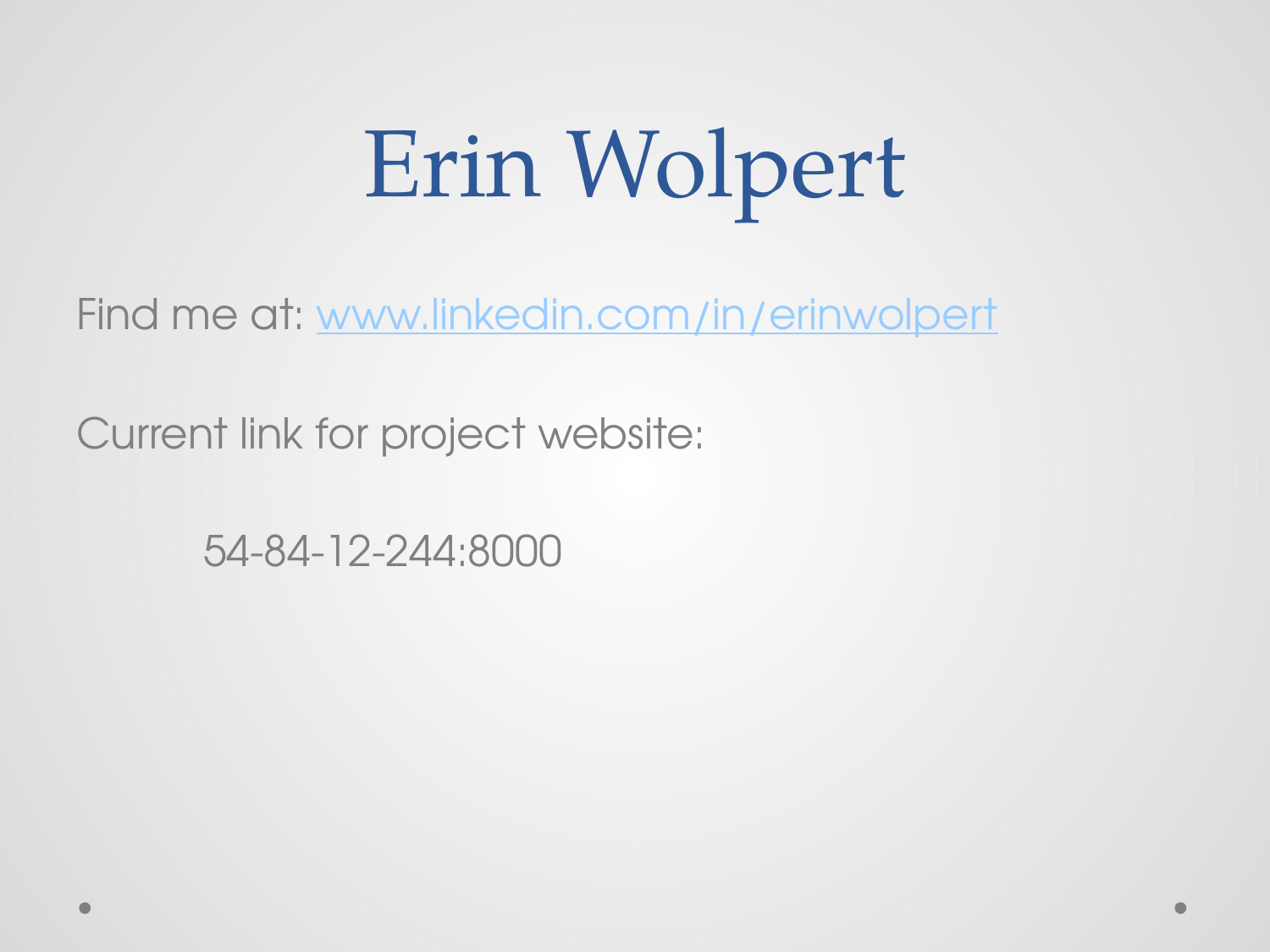

# Erin Wolpert

Find me at: www.linkedin.com/in/erinwolpert

Current link for project website:

	54-84-12-244:8000